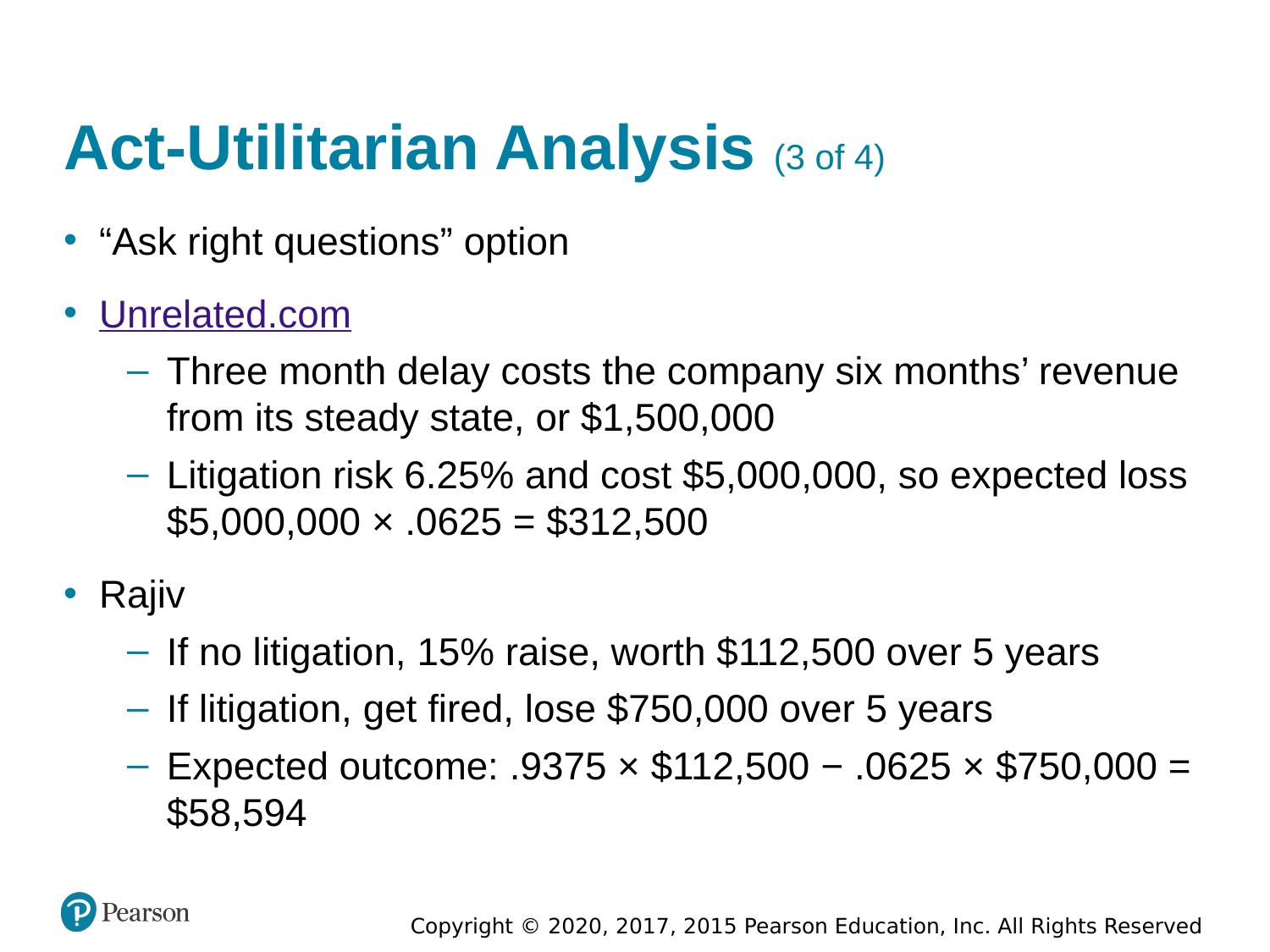

# Act-Utilitarian Analysis (3 of 4)
“Ask right questions” option
Unrelated.com
Three month delay costs the company six months’ revenue from its steady state, or $1,500,000
Litigation risk 6.25% and cost $5,000,000, so expected loss $5,000,000 × .0625 = $312,500
Rajiv
If no litigation, 15% raise, worth $112,500 over 5 years
If litigation, get fired, lose $750,000 over 5 years
Expected outcome: .9375 × $112,500 − .0625 × $750,000 = $58,594